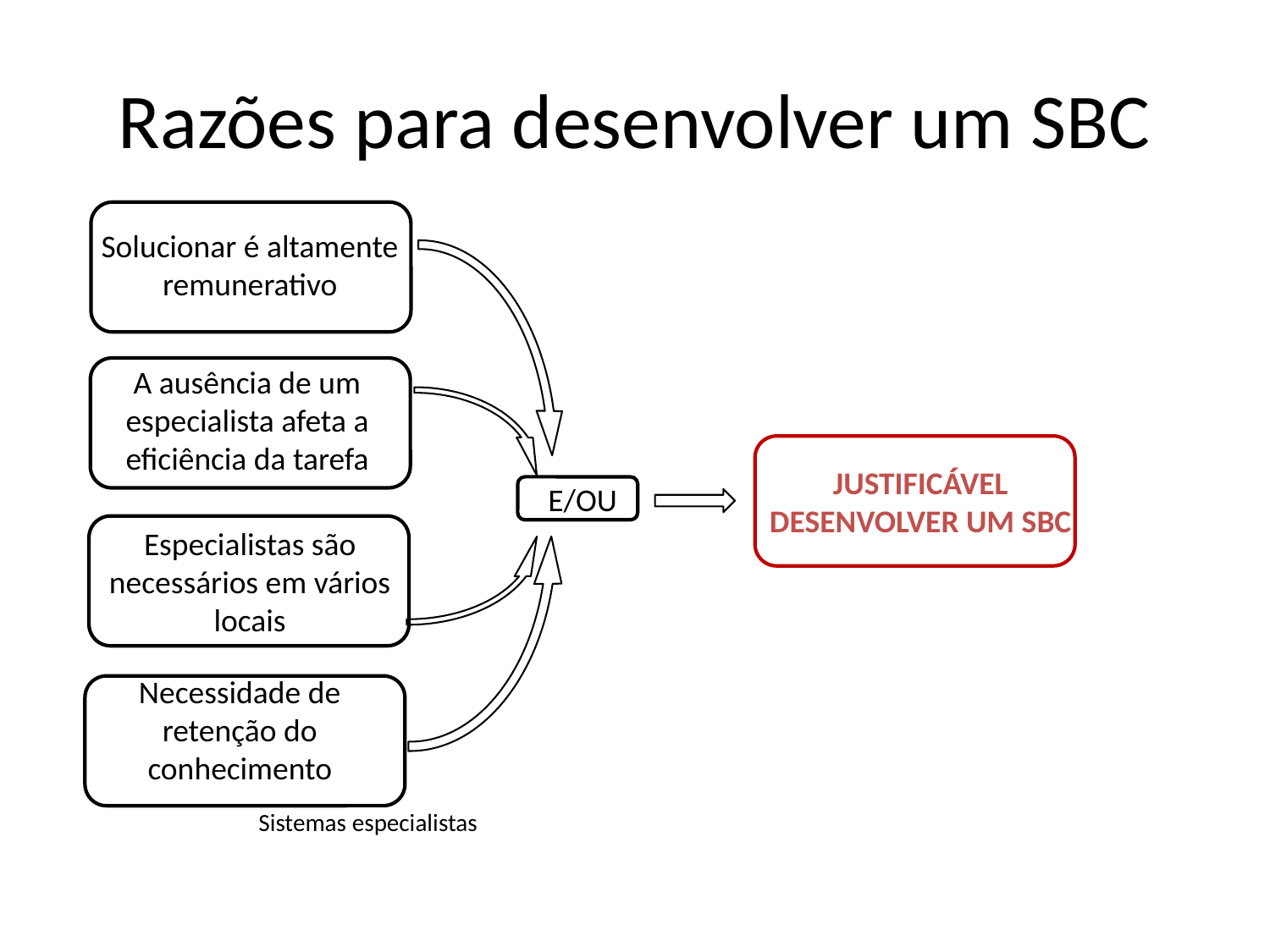

# Razões para desenvolver um SBC

Solucionar é altamente remunerativo

A ausência de um especialista afeta a eficiência da tarefa

JUSTIFICÁVEL DESENVOLVER UM SBC
E/OU

Especialistas são necessários em vários locais
Necessidade de retenção do conhecimento

Sistemas especialistas